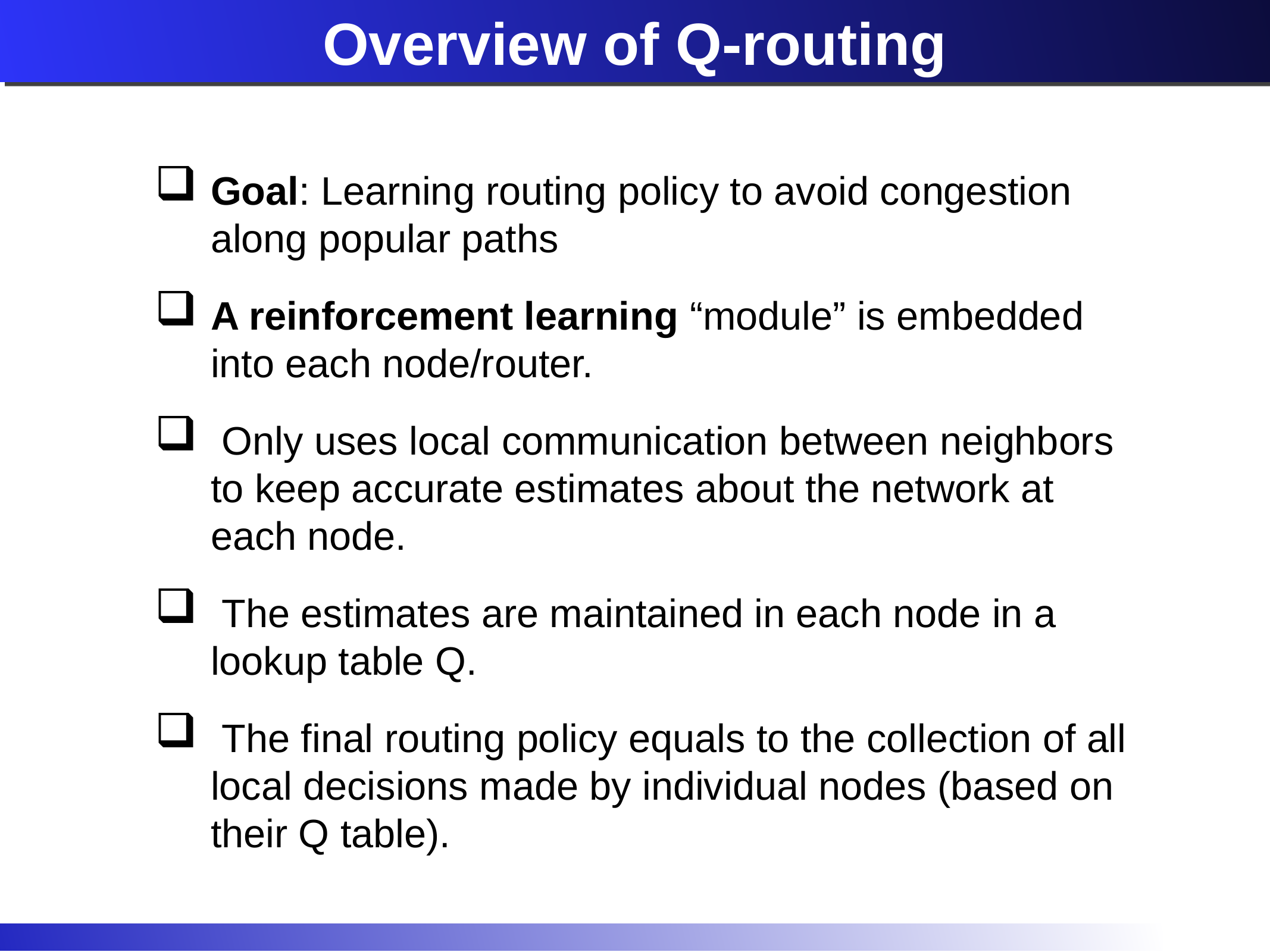

# Overview of Q-routing
Goal: Learning routing policy to avoid congestion along popular paths
A reinforcement learning “module” is embedded into each node/router.
 Only uses local communication between neighbors to keep accurate estimates about the network at each node.
 The estimates are maintained in each node in a lookup table Q.
 The final routing policy equals to the collection of all local decisions made by individual nodes (based on their Q table).